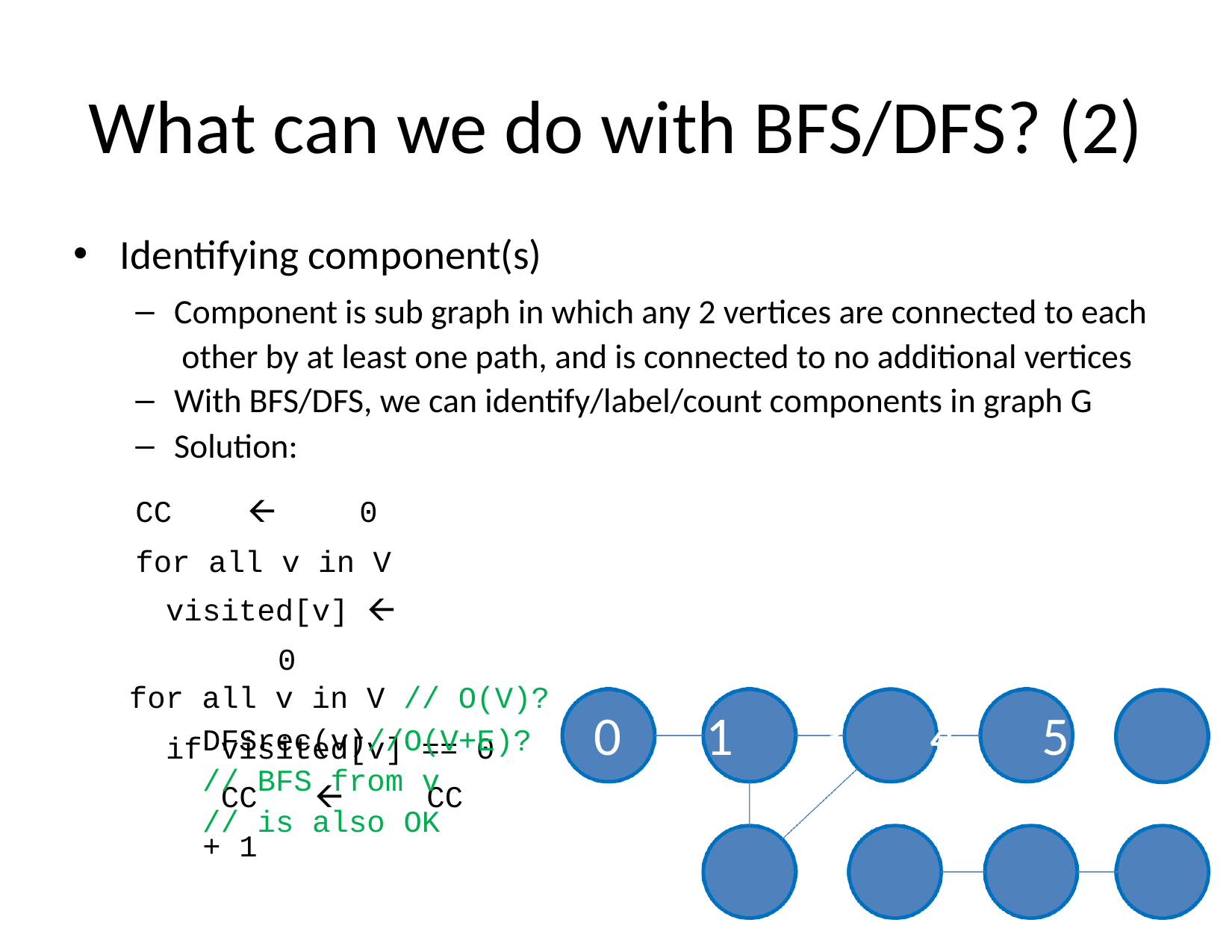

# What can we do with BFS/DFS? (2)
Identifying component(s)
Component is sub graph in which any 2 vertices are connected to each  other by at least one path, and is connected to no additional vertices
With BFS/DFS, we can identify/label/count components in graph G
Solution:
CC	🡨	0
for all v in V  visited[v] 🡨	0
for all v in V // O(V)?
if visited[v] == 0  CC	🡨	CC + 1

0	1	3	4	5
DFSrec(v)//O(V+E)?
// BFS from v
// is also OK